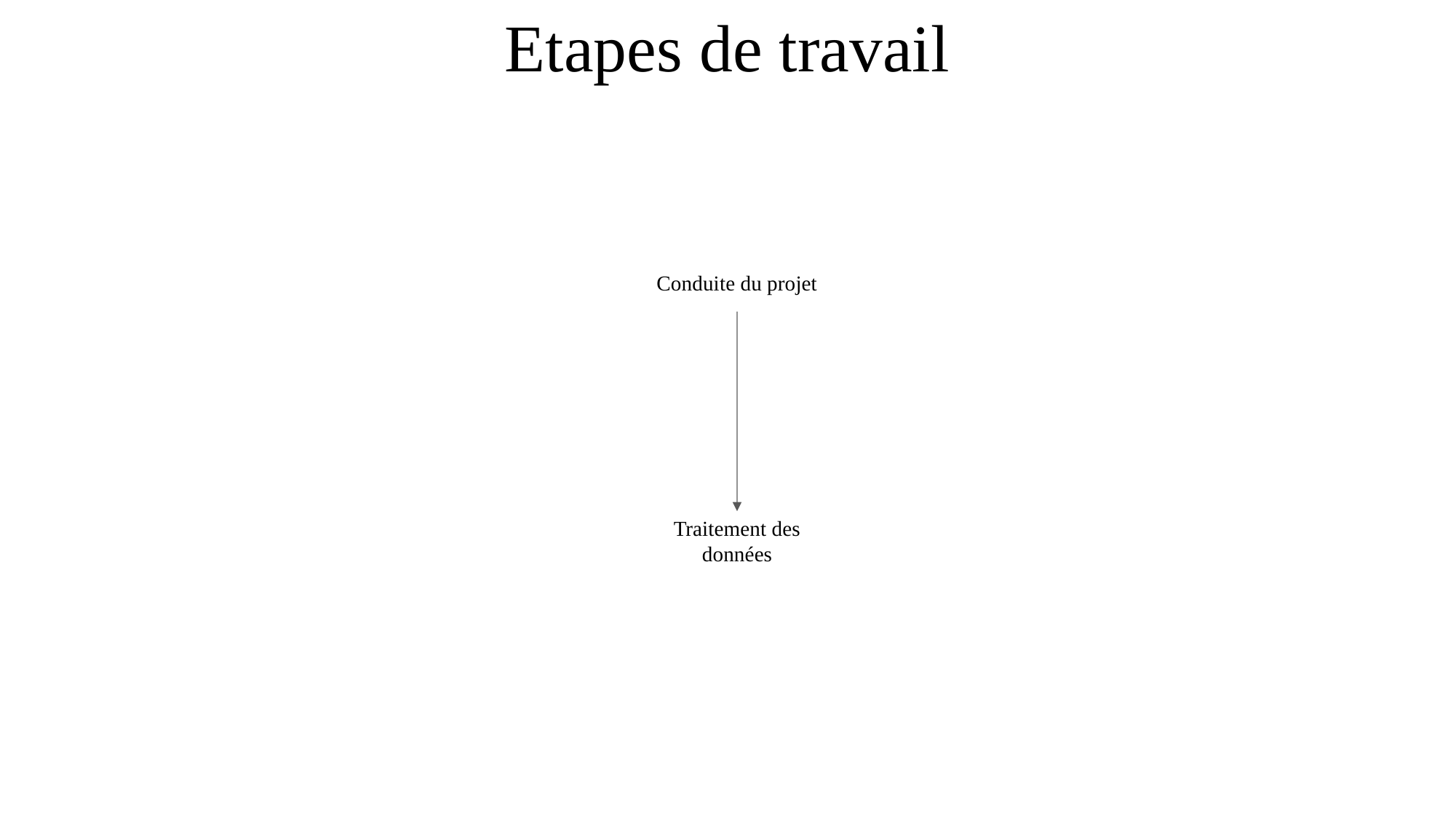

# Etapes de travail
Conduite du projet
Traitement des données